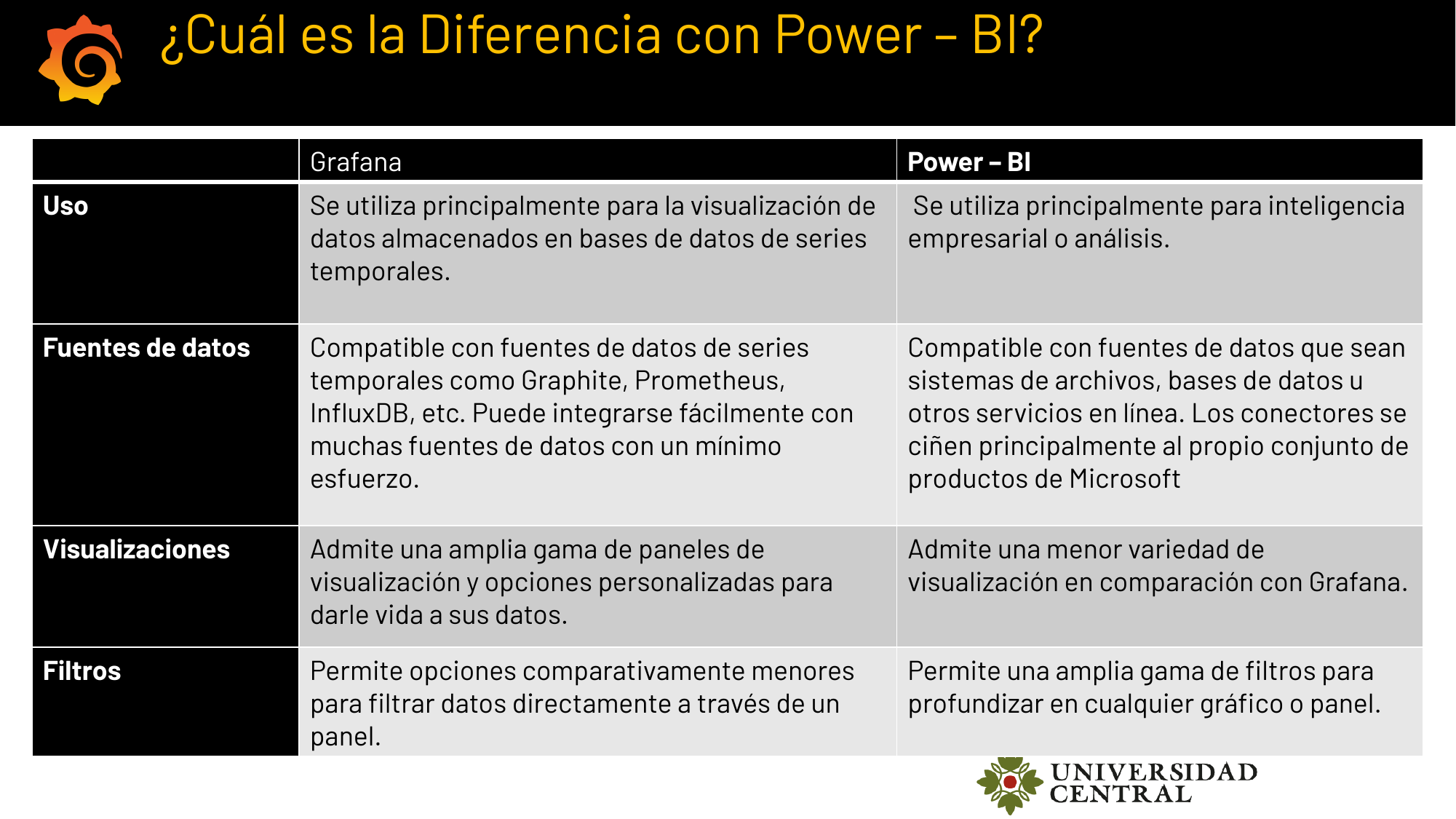

# ¿Cuál es la Diferencia con Power – BI?
https://www.metricfire.com/blog/grafana-vs-power-bi/
|  | Grafana | Power – BI |
| --- | --- | --- |
| Uso | Se utiliza principalmente para la visualización de datos almacenados en bases de datos de series temporales. | Se utiliza principalmente para inteligencia empresarial o análisis. |
| Fuentes de datos | Compatible con fuentes de datos de series temporales como Graphite, Prometheus, InfluxDB, etc. Puede integrarse fácilmente con muchas fuentes de datos con un mínimo esfuerzo. | Compatible con fuentes de datos que sean sistemas de archivos, bases de datos u otros servicios en línea. Los conectores se ciñen principalmente al propio conjunto de productos de Microsoft |
| Visualizaciones | Admite una amplia gama de paneles de visualización y opciones personalizadas para darle vida a sus datos. | Admite una menor variedad de visualización en comparación con Grafana. |
| Filtros | Permite opciones comparativamente menores para filtrar datos directamente a través de un panel. | Permite una amplia gama de filtros para profundizar en cualquier gráfico o panel. |